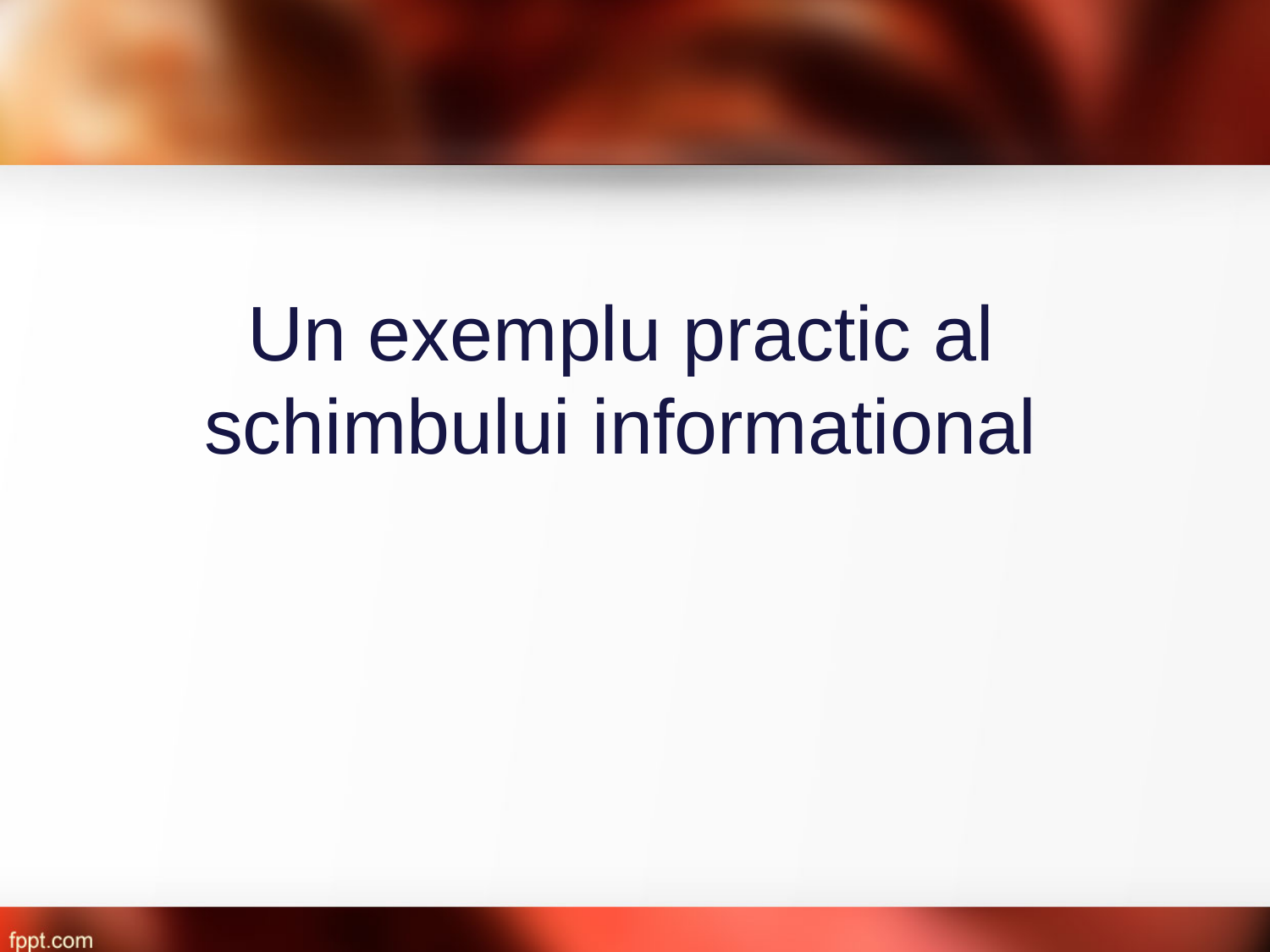

# Un exemplu practic al schimbului informational